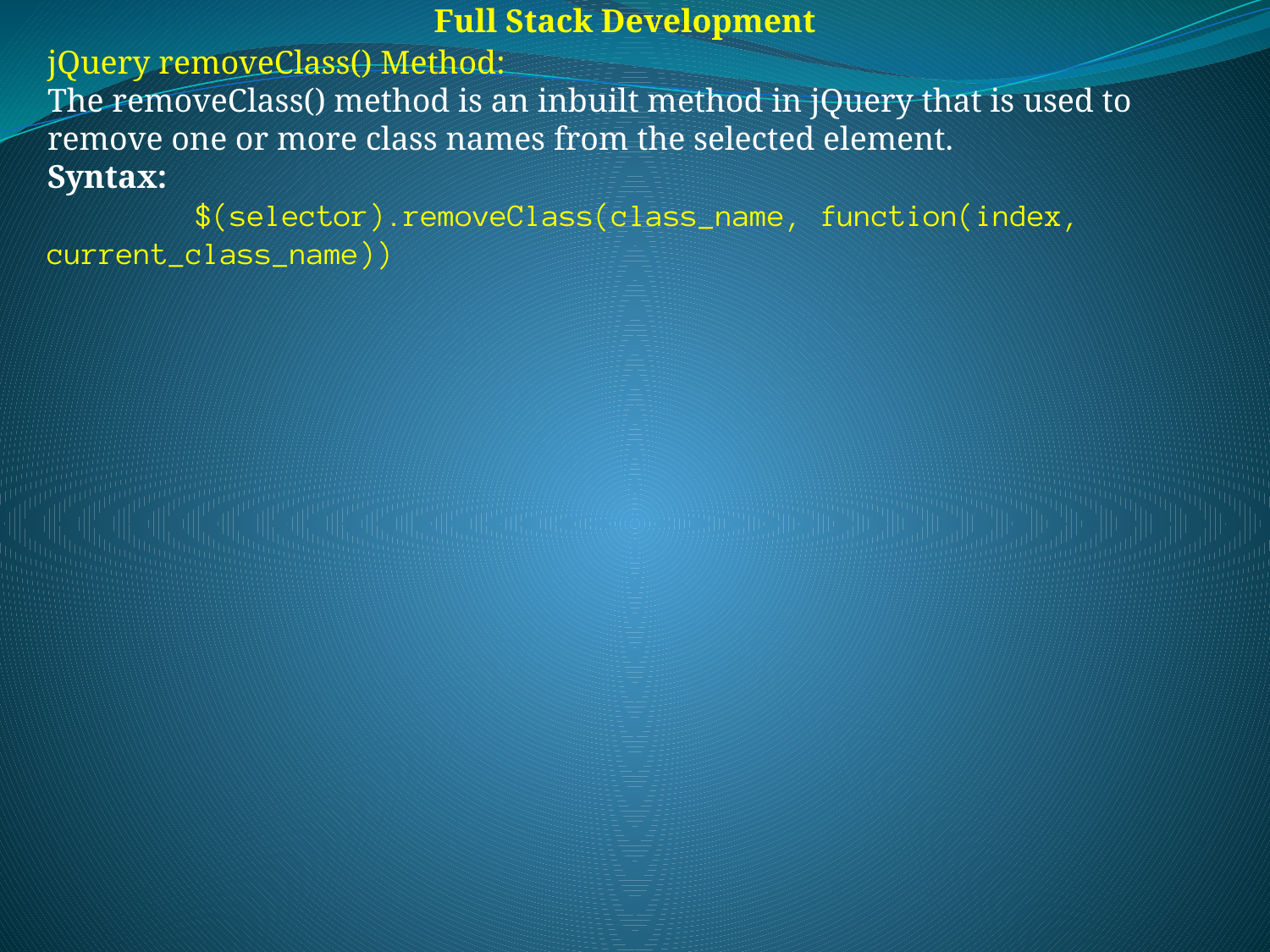

Full Stack Development
jQuery removeClass() Method:
The removeClass() method is an inbuilt method in jQuery that is used to remove one or more class names from the selected element.
Syntax:
                  $(selector).removeClass(class_name, function(index, current_class_name))